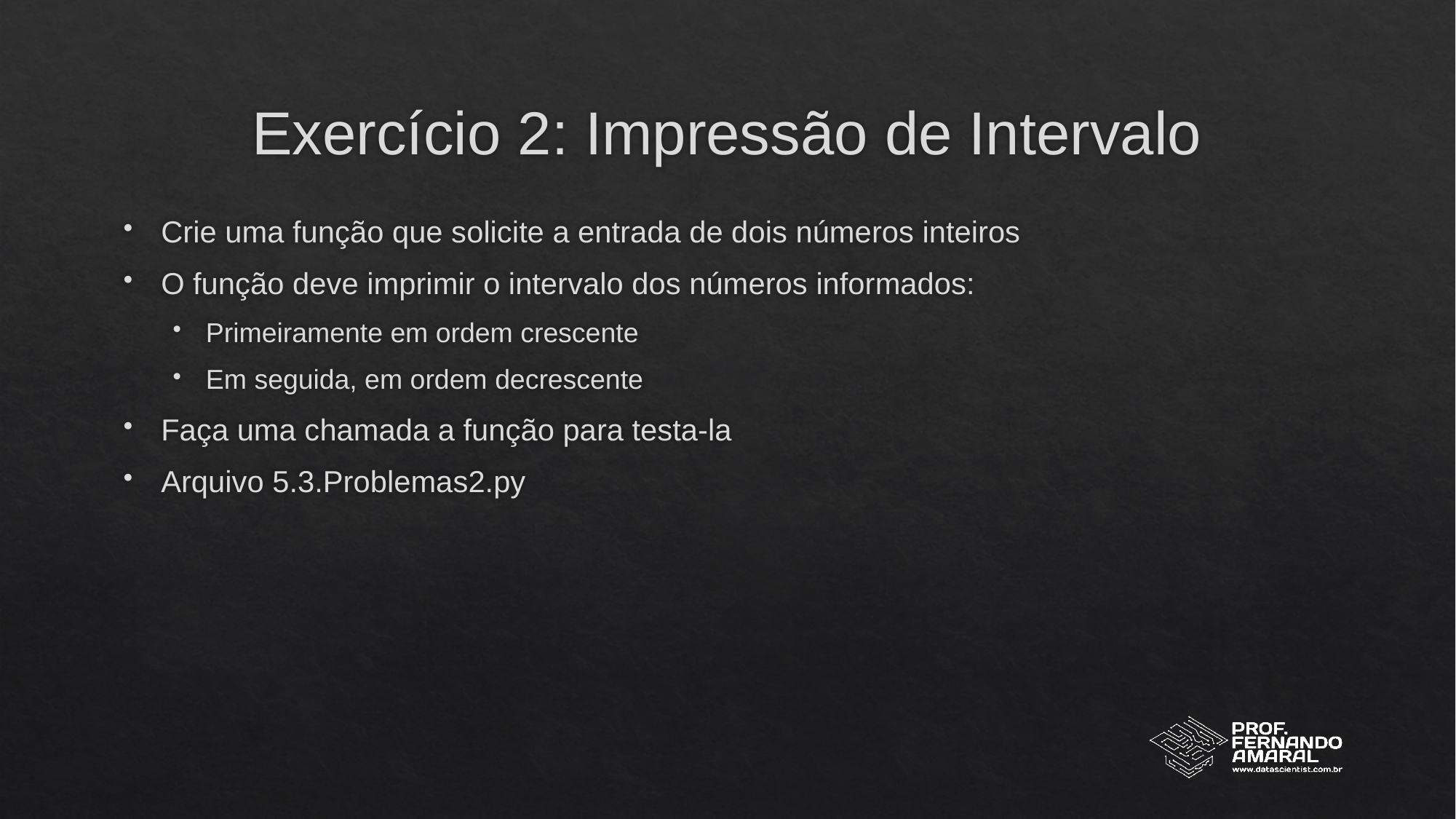

# Exercício 2: Impressão de Intervalo
Crie uma função que solicite a entrada de dois números inteiros
O função deve imprimir o intervalo dos números informados:
Primeiramente em ordem crescente
Em seguida, em ordem decrescente
Faça uma chamada a função para testa-la
Arquivo 5.3.Problemas2.py